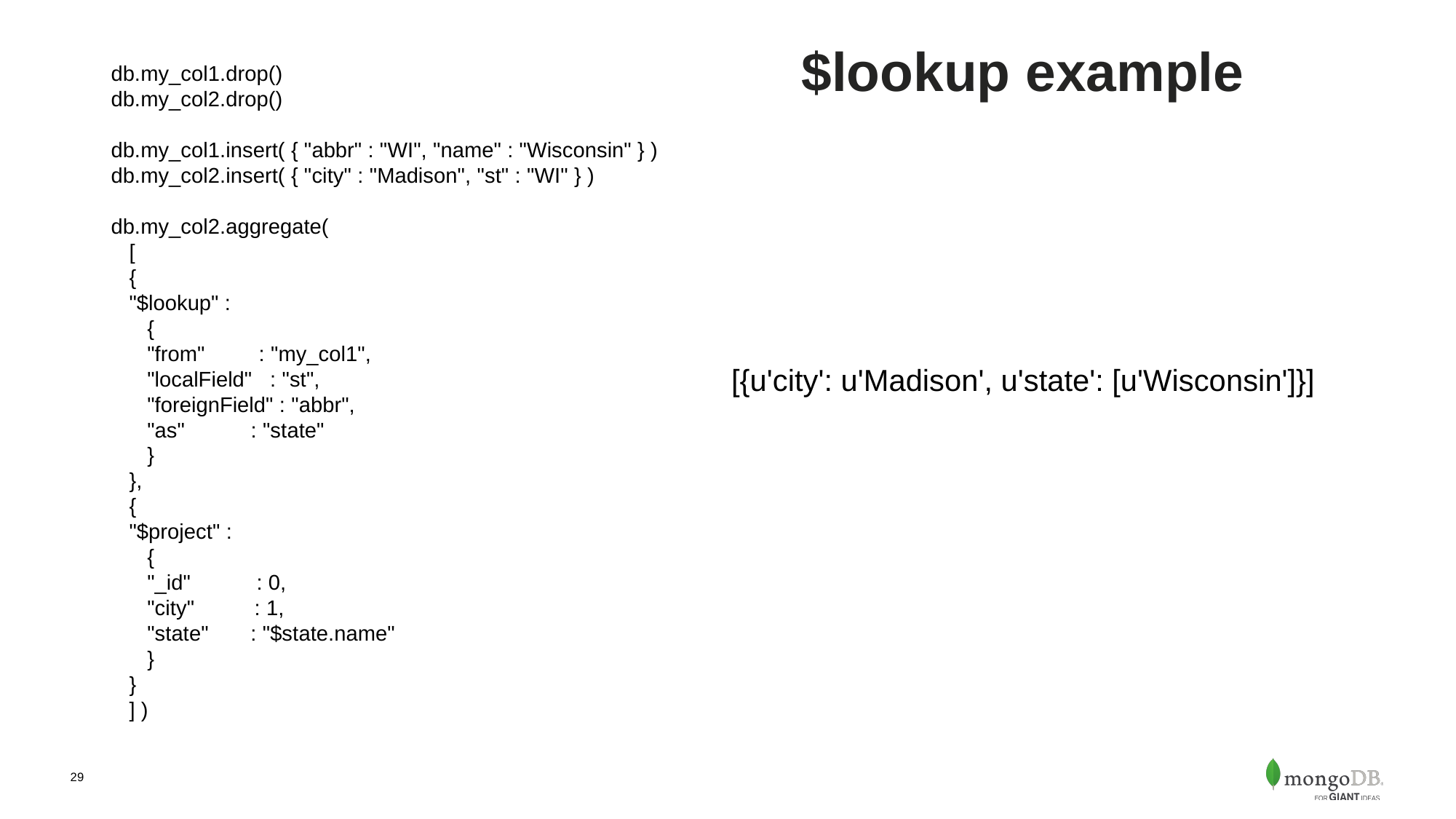

# $lookup example
db.my_col1.drop()
db.my_col2.drop()

db.my_col1.insert( { "abbr" : "WI", "name" : "Wisconsin" } )
db.my_col2.insert( { "city" : "Madison", "st" : "WI" } )

db.my_col2.aggregate(
   [
   {
   "$lookup" :
      {
      "from"         : "my_col1",
      "localField"   : "st",
      "foreignField" : "abbr",
      "as"           : "state"
      }
   },
   {
   "$project" :
      {
      "_id"           : 0,
      "city"          : 1,
      "state"       : "$state.name"
      }
   }
   ] )
[{u'city': u'Madison', u'state': [u'Wisconsin']}]